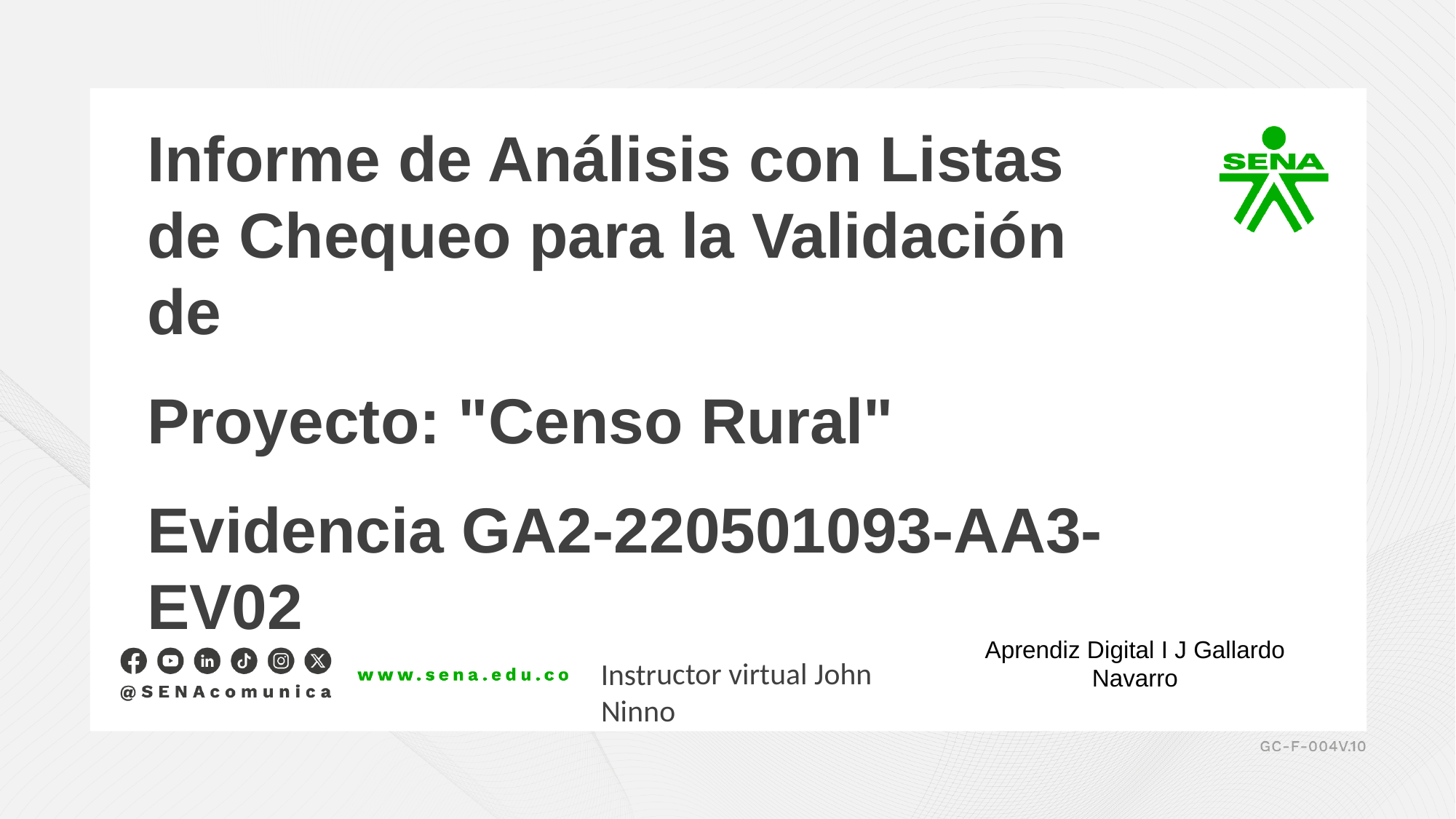

Informe de Análisis con Listas de Chequeo para la Validación de
Proyecto: "Censo Rural"
Evidencia GA2-220501093-AA3-EV02

Aprendiz Digital I J Gallardo Navarro
Instructor virtual John Ninno